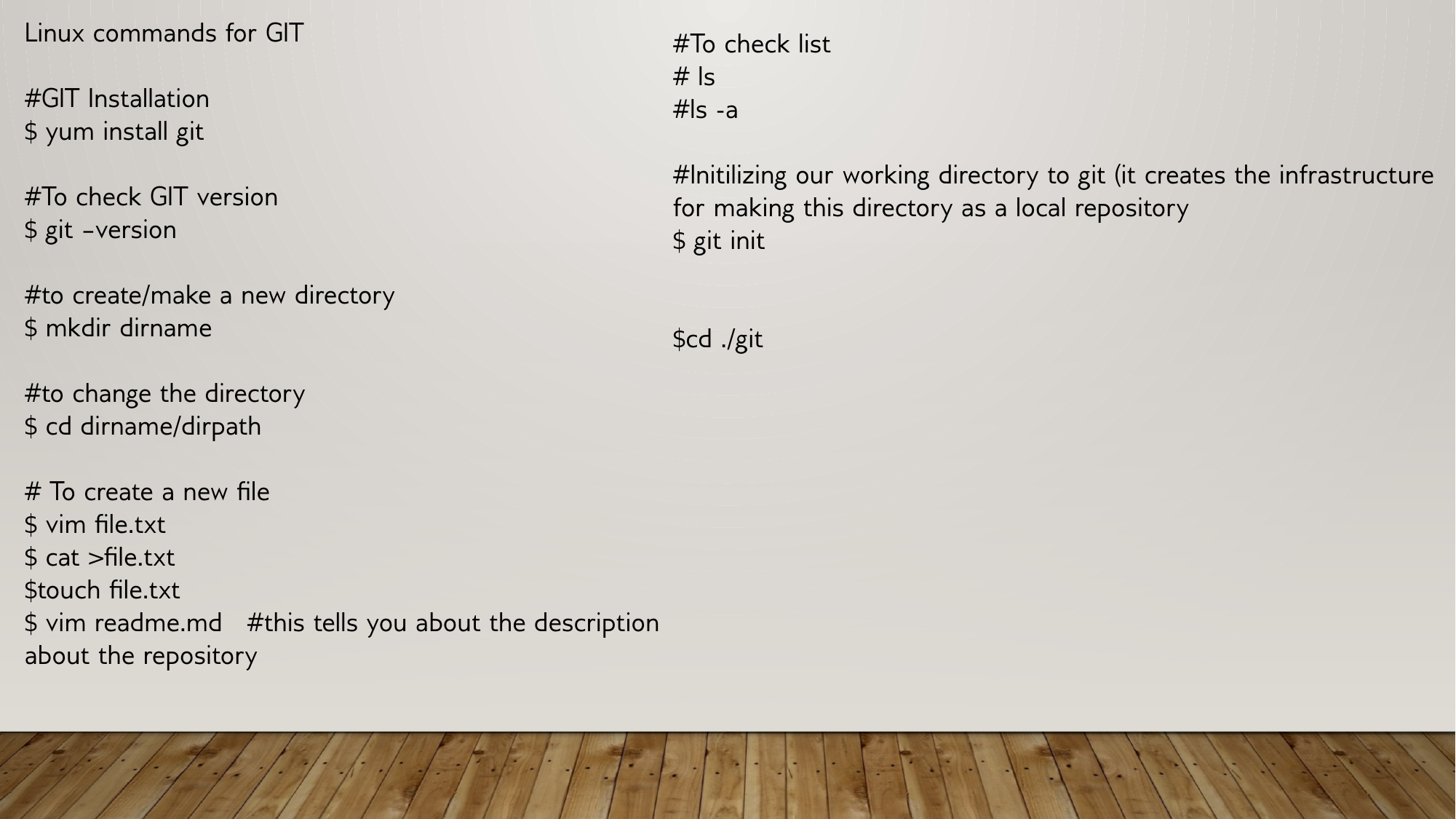

Linux commands for GIT

#GIT Installation
$ yum install git

#To check GIT version
$ git –version

#to create/make a new directory
$ mkdir dirname

#to change the directory
$ cd dirname/dirpath

# To create a new file
$ vim file.txt
$ cat >file.txt
$touch file.txt
$ vim readme.md   #this tells you about the description about the repository

#To check list
# ls
#ls -a

#Initilizing our working directory to git (it creates the infrastructure for making this directory as a local repository
$ git init

$cd ./git